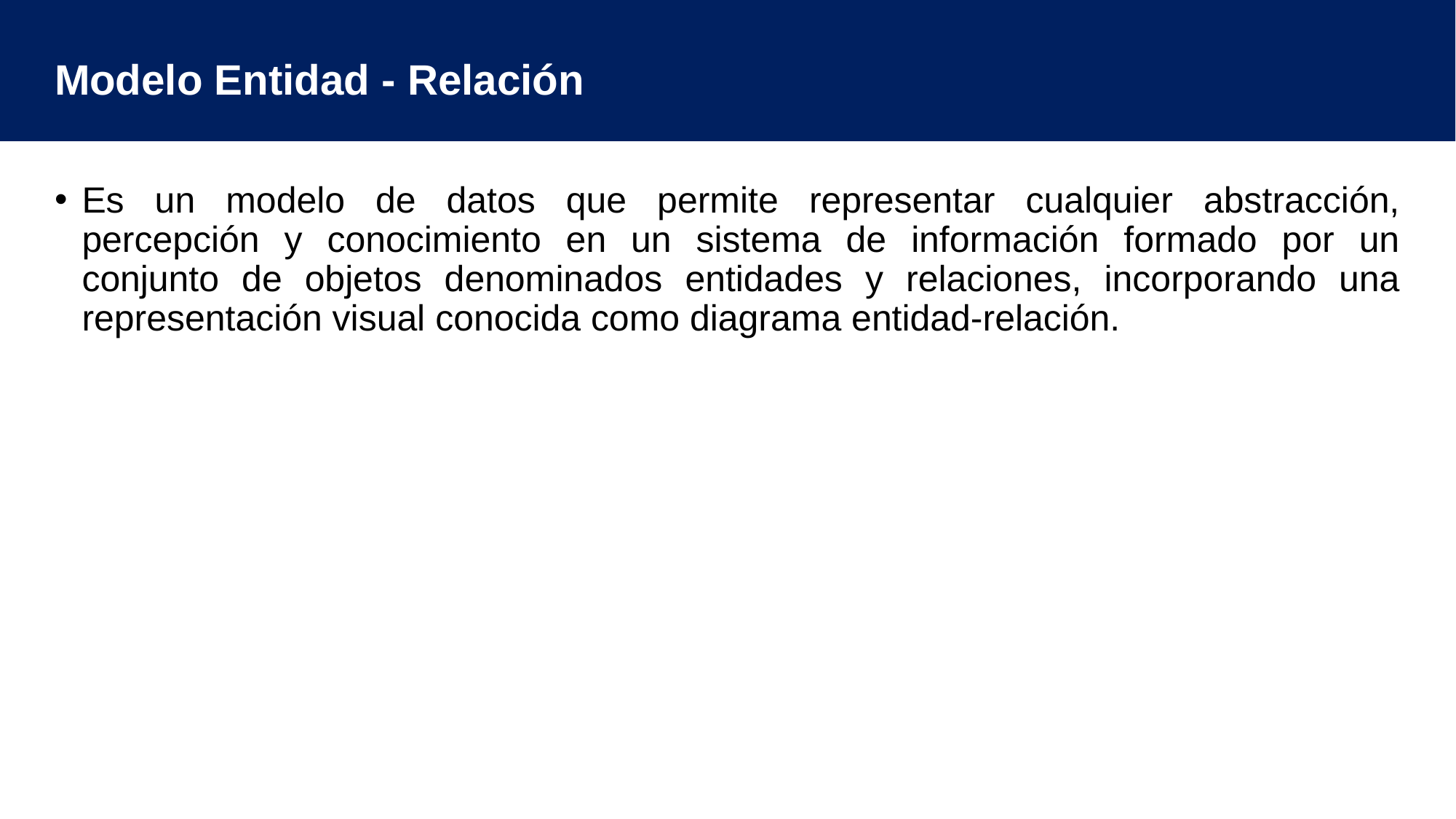

# Modelo Entidad - Relación
Es un modelo de datos que permite representar cualquier abstracción, percepción y conocimiento en un sistema de información formado por un conjunto de objetos denominados entidades y relaciones, incorporando una representación visual conocida como diagrama entidad-relación.